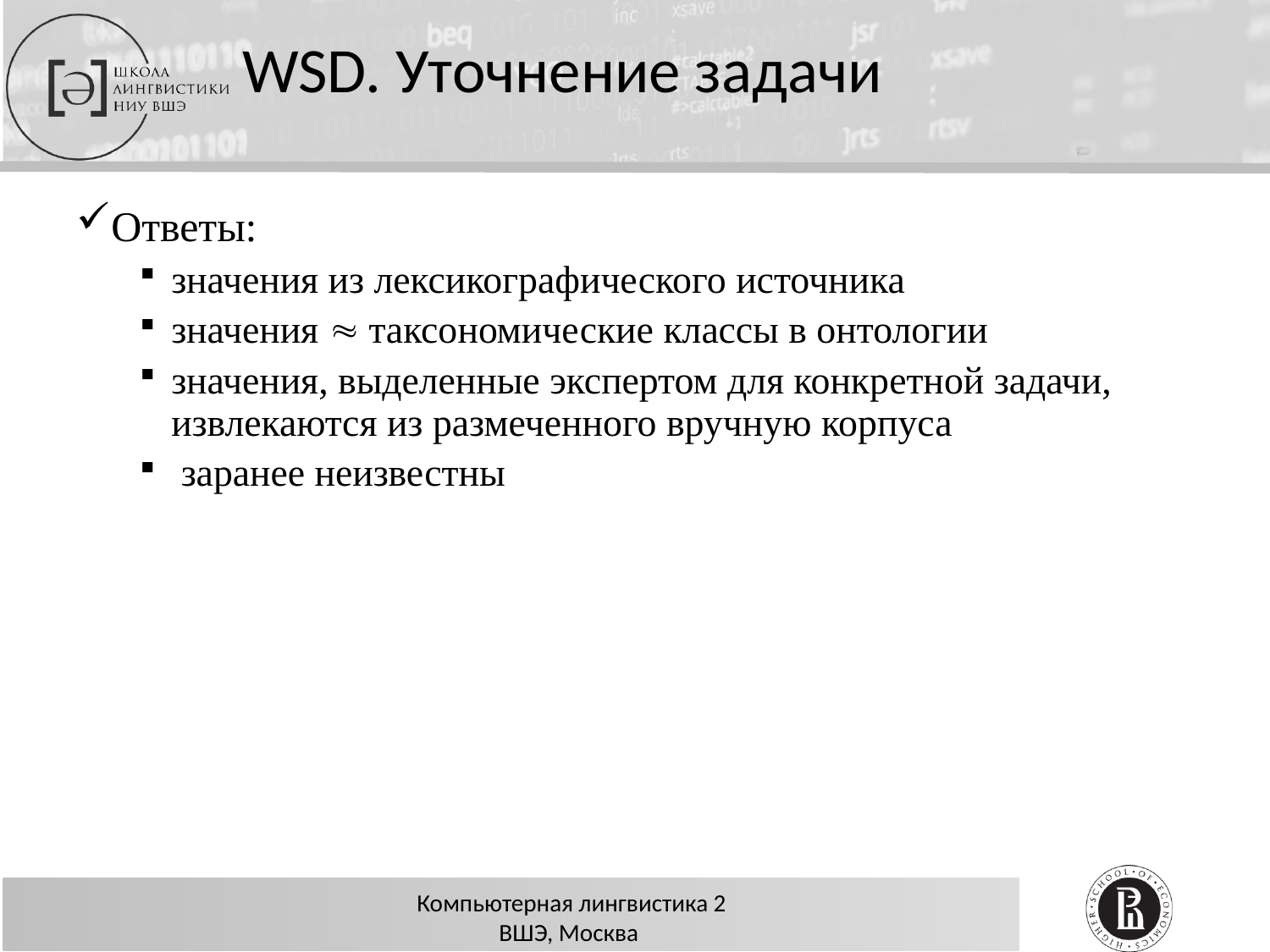

# WSD. Уточнение задачи
Ответы:
значения из лексикографического источника
значения ≈ таксономические классы в онтологии
значения, выделенные экспертом для конкретной задачи, извлекаются из размеченного вручную корпуса
 заранее неизвестны